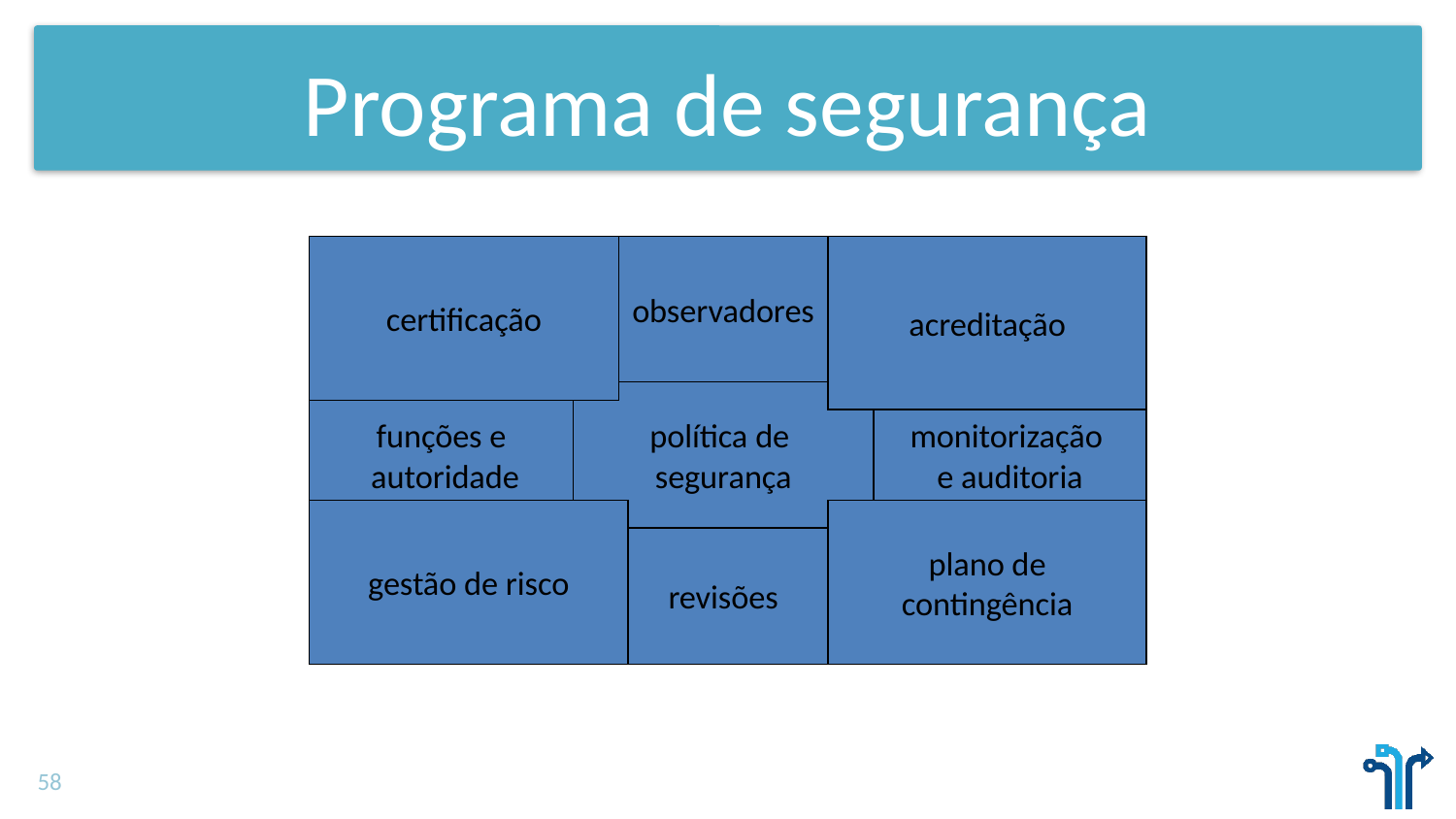

# Programa de segurança

certificação
observadores
acreditação
funções e
 autoridade
política de
segurança
monitorização
e auditoria
gestão de risco
plano de
contingência
revisões
58